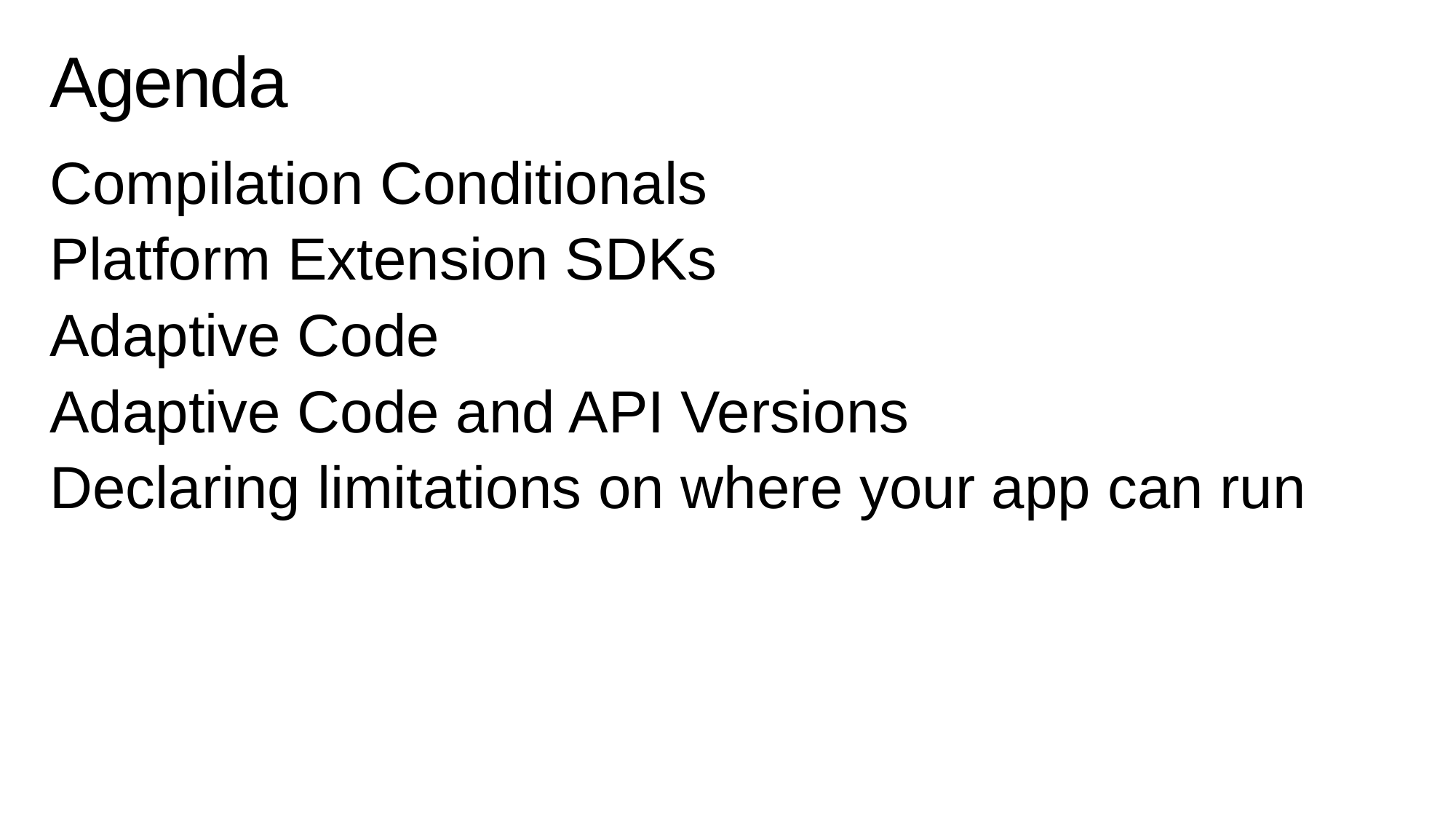

# Agenda
Compilation Conditionals
Platform Extension SDKs
Adaptive Code
Adaptive Code and API Versions
Declaring limitations on where your app can run